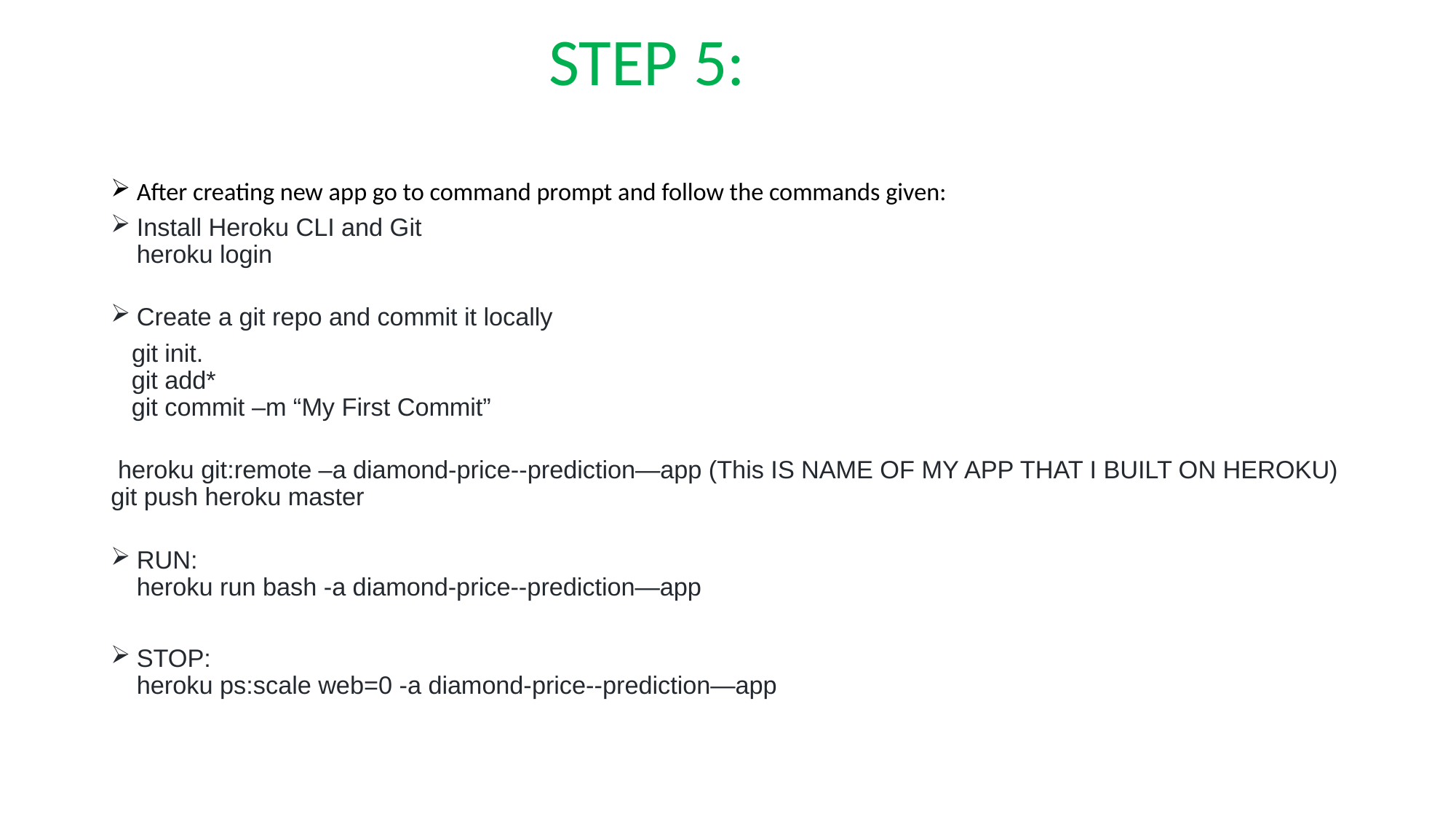

# STEP 5:
After creating new app go to command prompt and follow the commands given:
Install Heroku CLI and Git
heroku login
Create a git repo and commit it locally
   git init.
   git add*
   git commit –m “My First Commit”
 heroku git:remote –a diamond-price--prediction—app (This IS NAME OF MY APP THAT I BUILT ON HEROKU)
git push heroku master
RUN:
heroku run bash -a diamond-price--prediction—app

STOP:
heroku ps:scale web=0 -a diamond-price--prediction—app